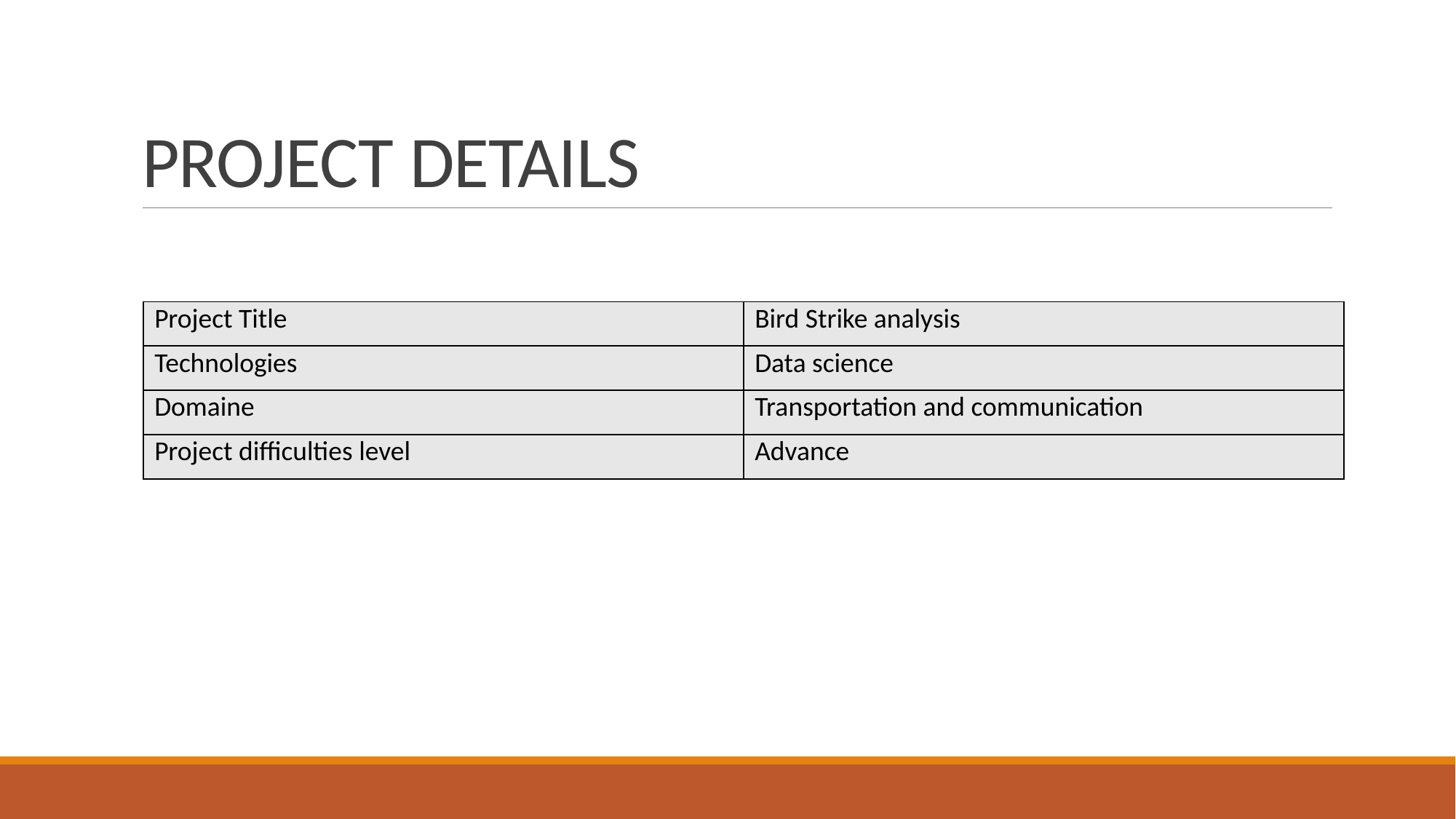

# PROJECT DETAILS
| Project Title | Bird Strike analysis |
| --- | --- |
| Technologies | Data science |
| Domaine | Transportation and communication |
| Project difficulties level | Advance |